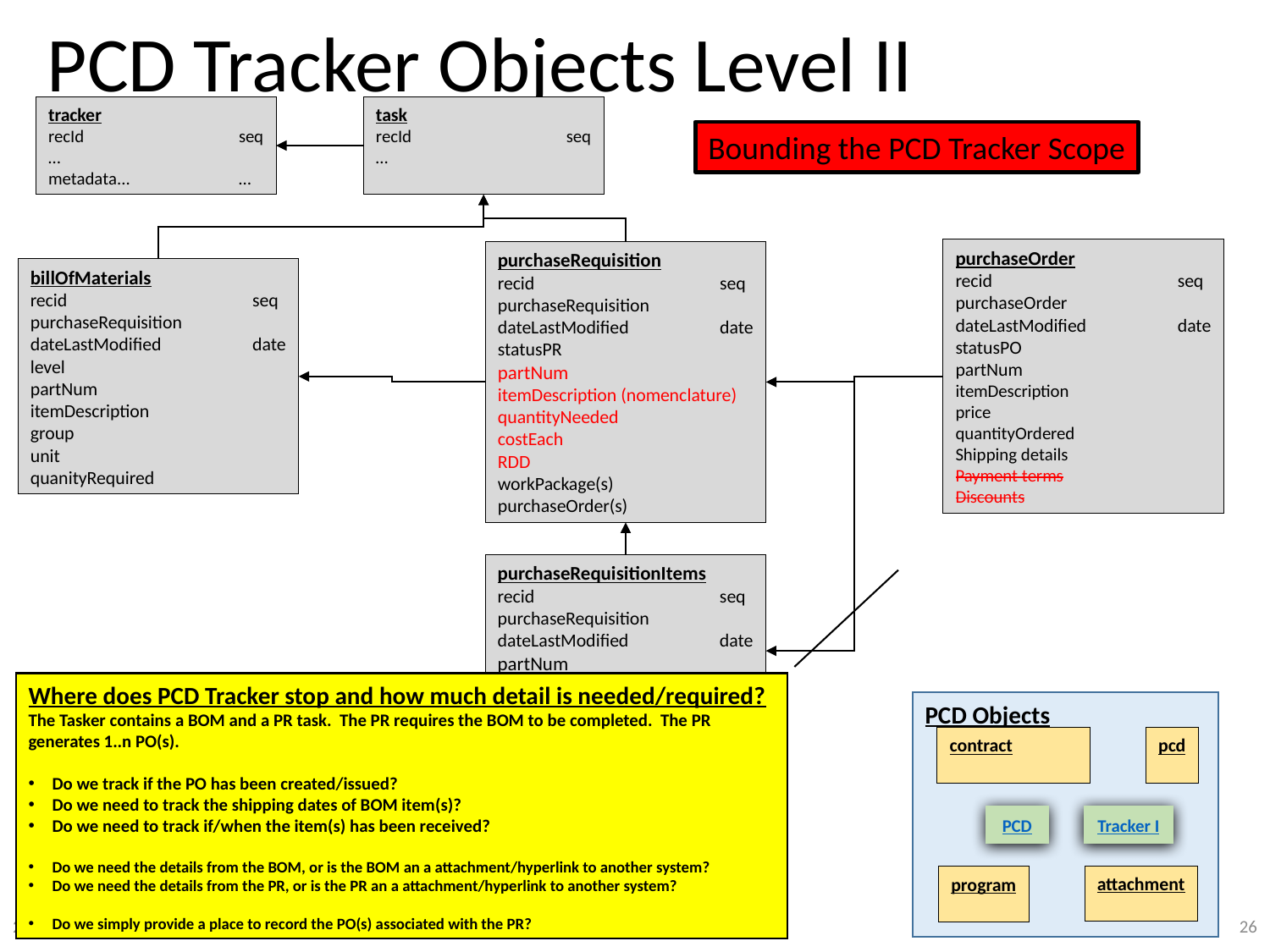

# PCD Tracker Objects Level II
tracker
recId	seq
…
metadata...	…
task
recId	seq
…

Bounding the PCD Tracker Scope
purchaseOrder
recid	seq
purchaseOrder
dateLastModified	date
statusPO
partNum
itemDescription
price
quantityOrdered
Shipping details
Payment terms
Discounts
purchaseRequisition
recid	seq
purchaseRequisition
dateLastModified	date
statusPR
partNum
itemDescription (nomenclature)
quantityNeeded
costEach
RDD
workPackage(s)
purchaseOrder(s)
billOfMaterials
recid	seq
purchaseRequisition
dateLastModified	date
level
partNum
itemDescription
group
unit
quanityRequired
purchaseRequisitionItems
recid	seq
purchaseRequisition
dateLastModified	date
partNum
itemDescription
price
quantityNeeded
Where does PCD Tracker stop and how much detail is needed/required?
The Tasker contains a BOM and a PR task.  The PR requires the BOM to be completed.  The PR generates 1..n PO(s).

Do we track if the PO has been created/issued?
Do we need to track the shipping dates of BOM item(s)?
Do we need to track if/when the item(s) has been received?

Do we need the details from the BOM, or is the BOM an a attachment/hyperlink to another system?
Do we need the details from the PR, or is the PR an a attachment/hyperlink to another system?

Do we simply provide a place to record the PO(s) associated with the PR?
PCD Objects
contract

pcd

PCD
Tracker I
attachment

program

24-April-17

26